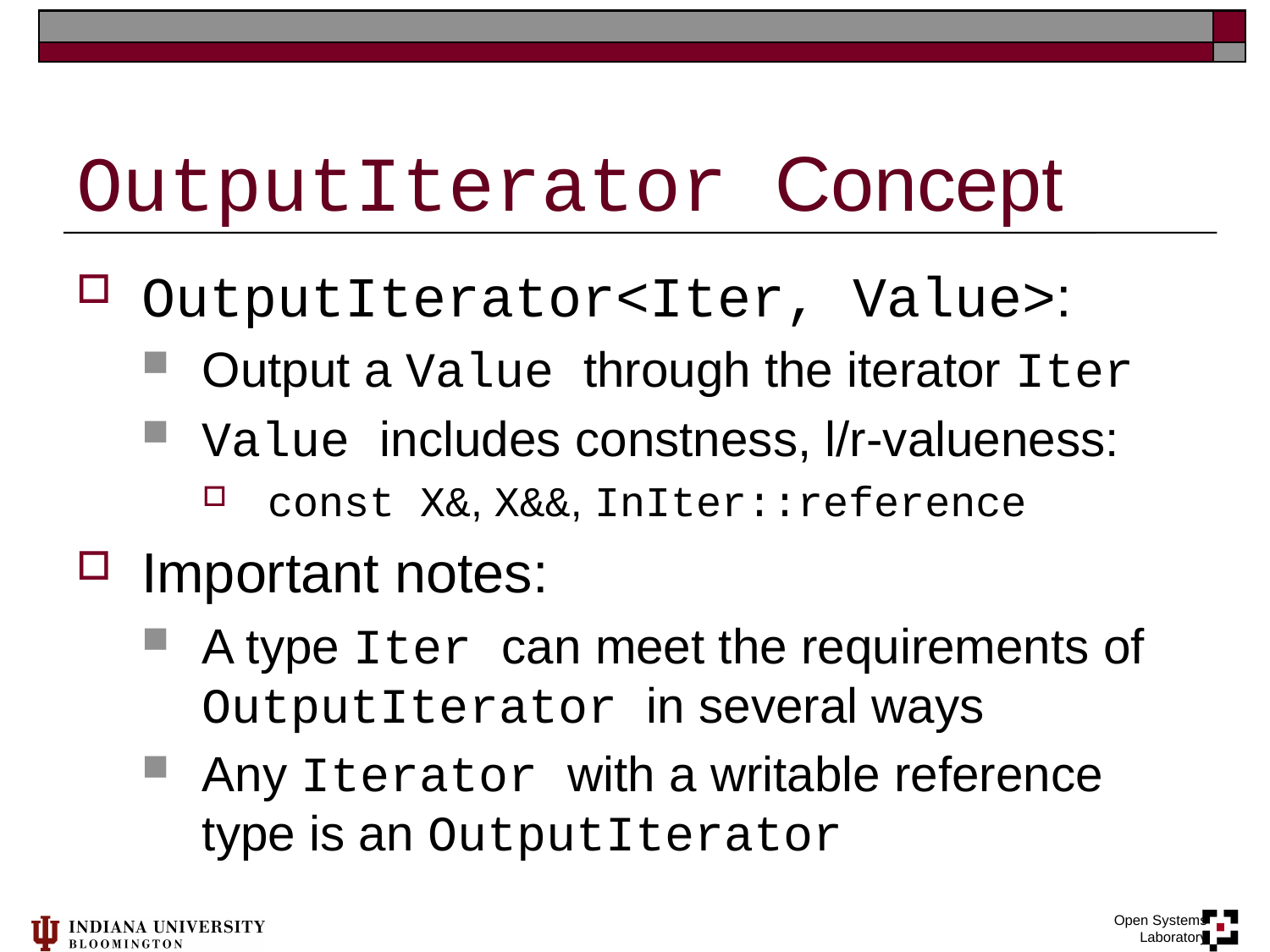

# OutputIterator Concept
OutputIterator<Iter, Value>:
Output a Value through the iterator Iter
Value includes constness, l/r-valueness:
const X&, X&&, InIter::reference
Important notes:
A type Iter can meet the requirements of OutputIterator in several ways
Any Iterator with a writable reference type is an OutputIterator